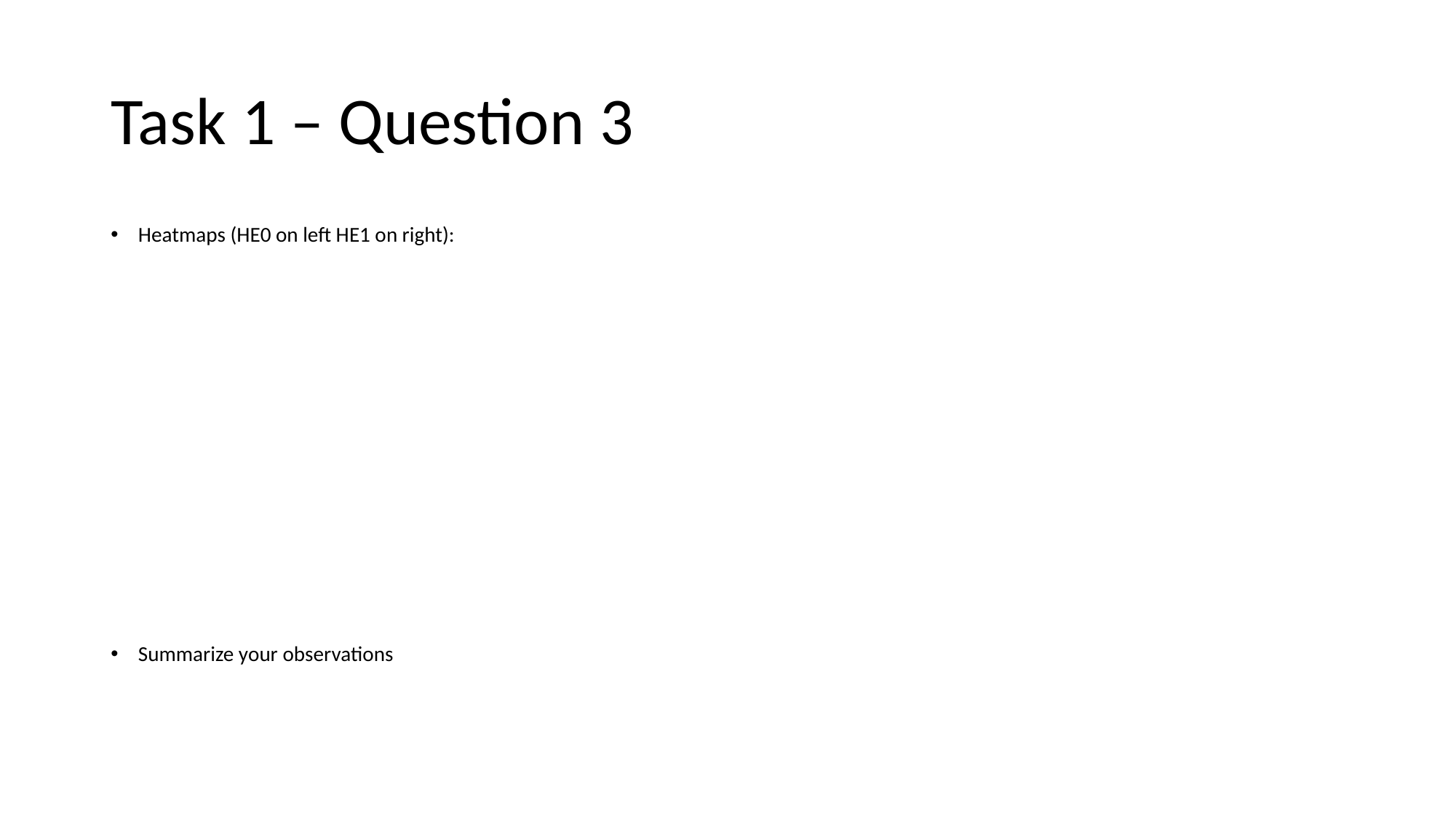

# Task 1 – Question 3
Heatmaps (HE0 on left HE1 on right):

Summarize your observations